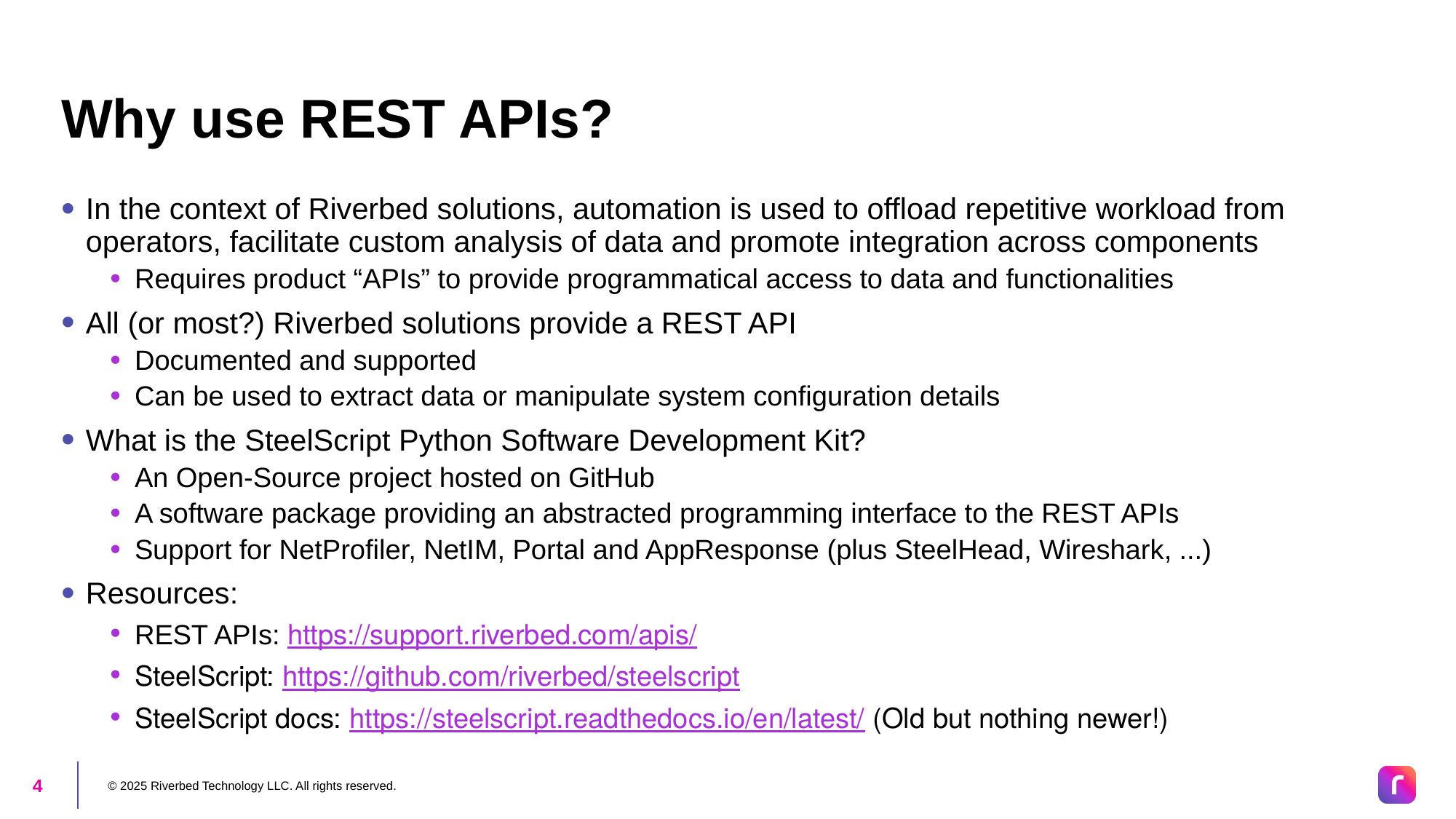

# Why use REST APIs?
In the context of Riverbed solutions, automation is used to offload repetitive workload from operators, facilitate custom analysis of data and promote integration across components
Requires product “APIs” to provide programmatical access to data and functionalities
All (or most?) Riverbed solutions provide a REST API
Documented and supported
Can be used to extract data or manipulate system configuration details
What is the SteelScript Python Software Development Kit?
An Open-Source project hosted on GitHub
A software package providing an abstracted programming interface to the REST APIs
Support for NetProfiler, NetIM, Portal and AppResponse (plus SteelHead, Wireshark, ...)
Resources:
REST APIs: https://support.riverbed.com/apis/
SteelScript: https://github.com/riverbed/steelscript
SteelScript docs: https://steelscript.readthedocs.io/en/latest/ (Old but nothing newer!)

© 2025 Riverbed Technology LLC. All rights reserved.
4